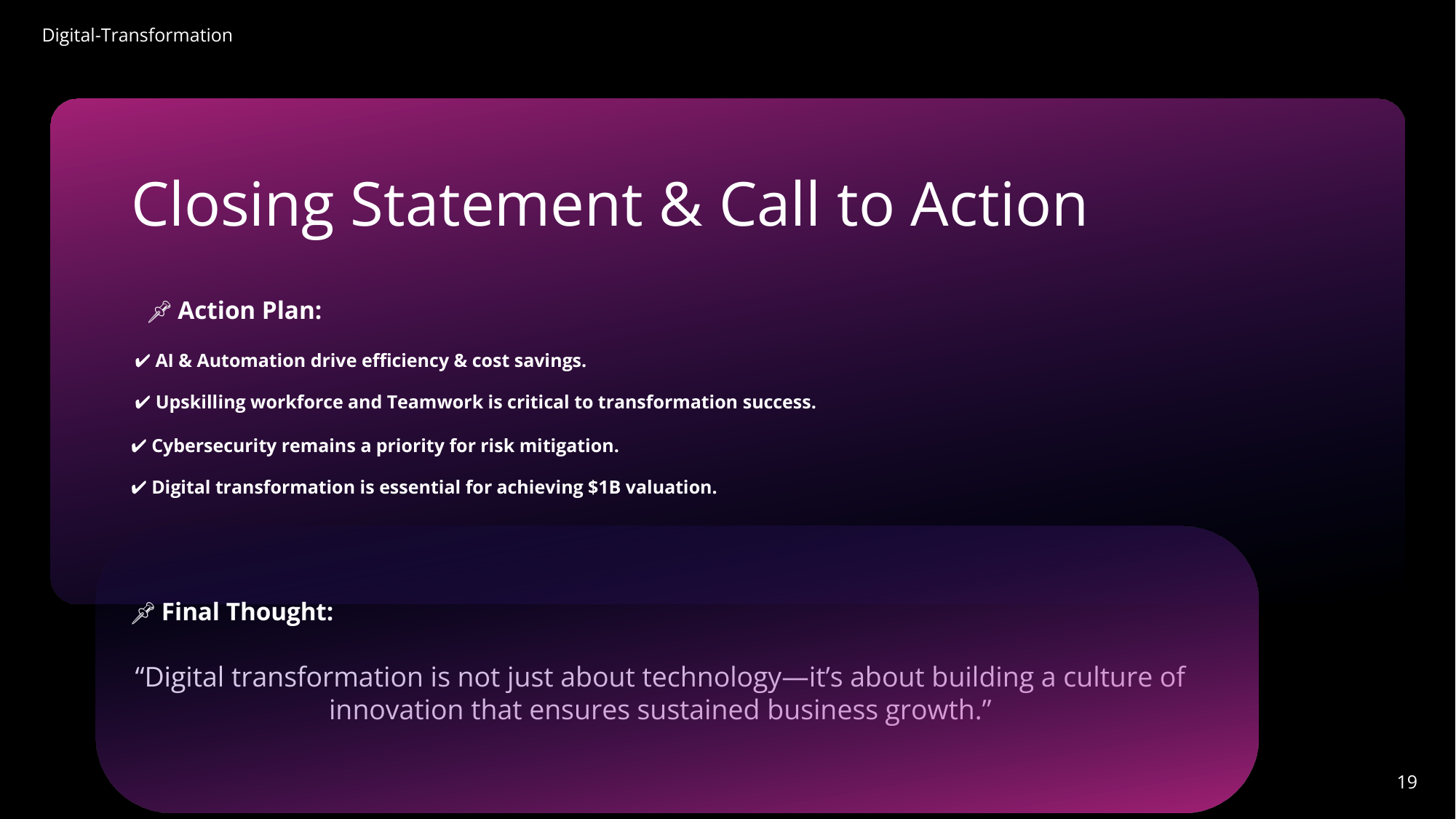

Closing Statement & Call to Action
📌 Action Plan:
✔ AI & Automation drive efficiency & cost savings.
✔ Upskilling workforce and Teamwork is critical to transformation success.
✔ Cybersecurity remains a priority for risk mitigation.
✔ Digital transformation is essential for achieving $1B valuation.

📌 Final Thought:
“Digital transformation is not just about technology—it’s about building a culture of innovation that ensures sustained business growth.”